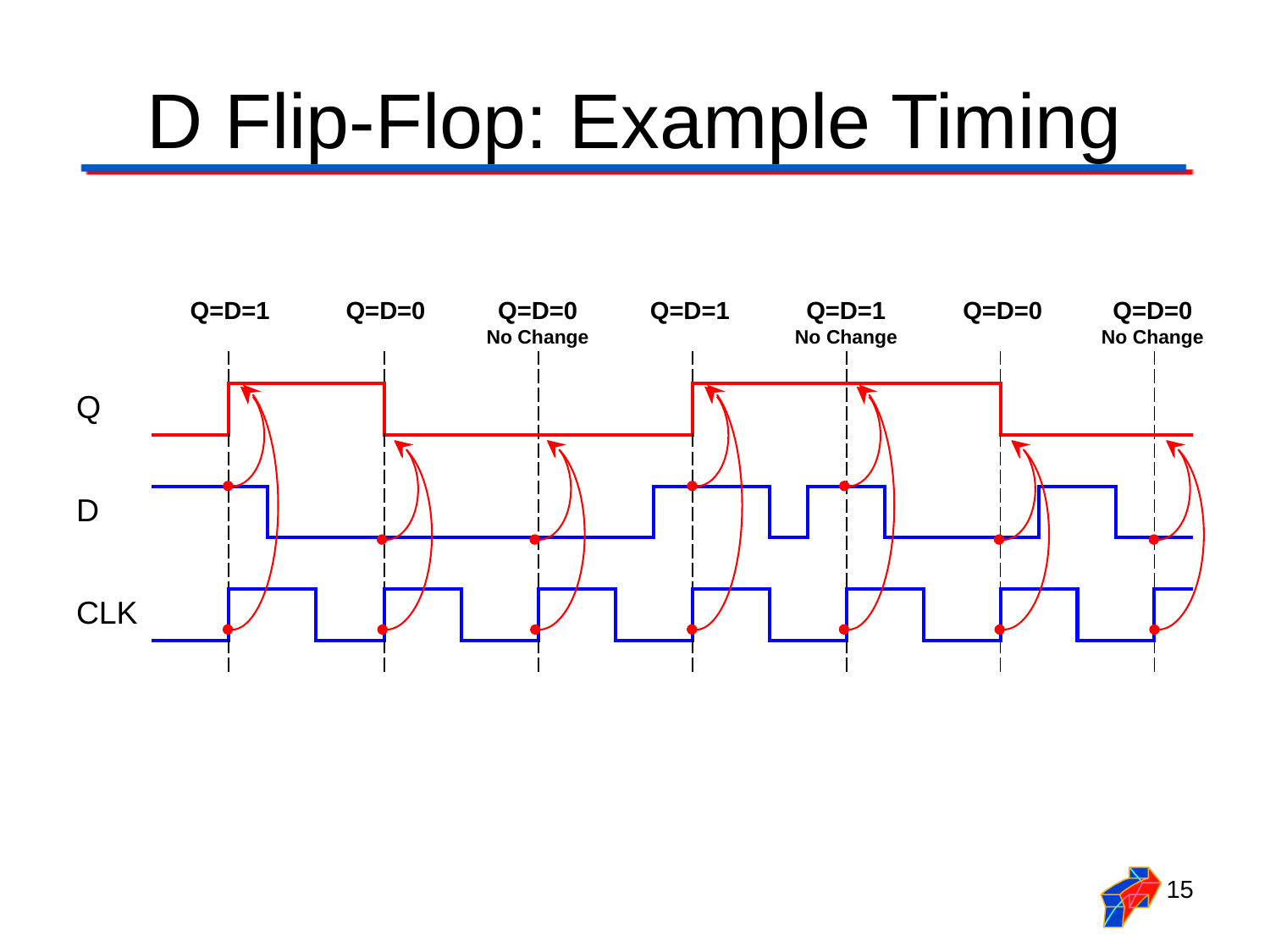

# D Flip-Flop: Example Timing
Q=D=1
Q=D=0
Q=D=0
No Change
Q=D=1
Q=D=1
No Change
Q=D=0

Q=D=0
No Change
|  |  |  |  |  |  |  |  |  |  |  |  |  |  |  |  |  |  |  |  |  |  |  |  |  |  |  |  |
| --- | --- | --- | --- | --- | --- | --- | --- | --- | --- | --- | --- | --- | --- | --- | --- | --- | --- | --- | --- | --- | --- | --- | --- | --- | --- | --- | --- |
| Q |  |  |  |  |  |  |  |  |  |  |  |  |  |  |  |  |  |  |  |  |  |  |  |  |  |  |  |
|  |  |  |  |  |  |  |  |  |  |  |  |  |  |  |  |  |  |  |  |  |  |  |  |  |  |  |  |
| D |  |  |  |  |  |  |  |  |  |  |  |  |  |  |  |  |  |  |  |  |  |  |  |  |  |  |  |
|  |  |  |  |  |  |  |  |  |  |  |  |  |  |  |  |  |  |  |  |  |  |  |  |  |  |  |  |
| CLK |  |  |  |  |  |  |  |  |  |  |  |  |  |  |  |  |  |  |  |  |  |  |  |  |  |  |  |
|  |  |  |  |  |  |  |  |  |  |  |  |  |  |  |  |  |  |  |  |  |  |  |  |  |  |  |  |

15